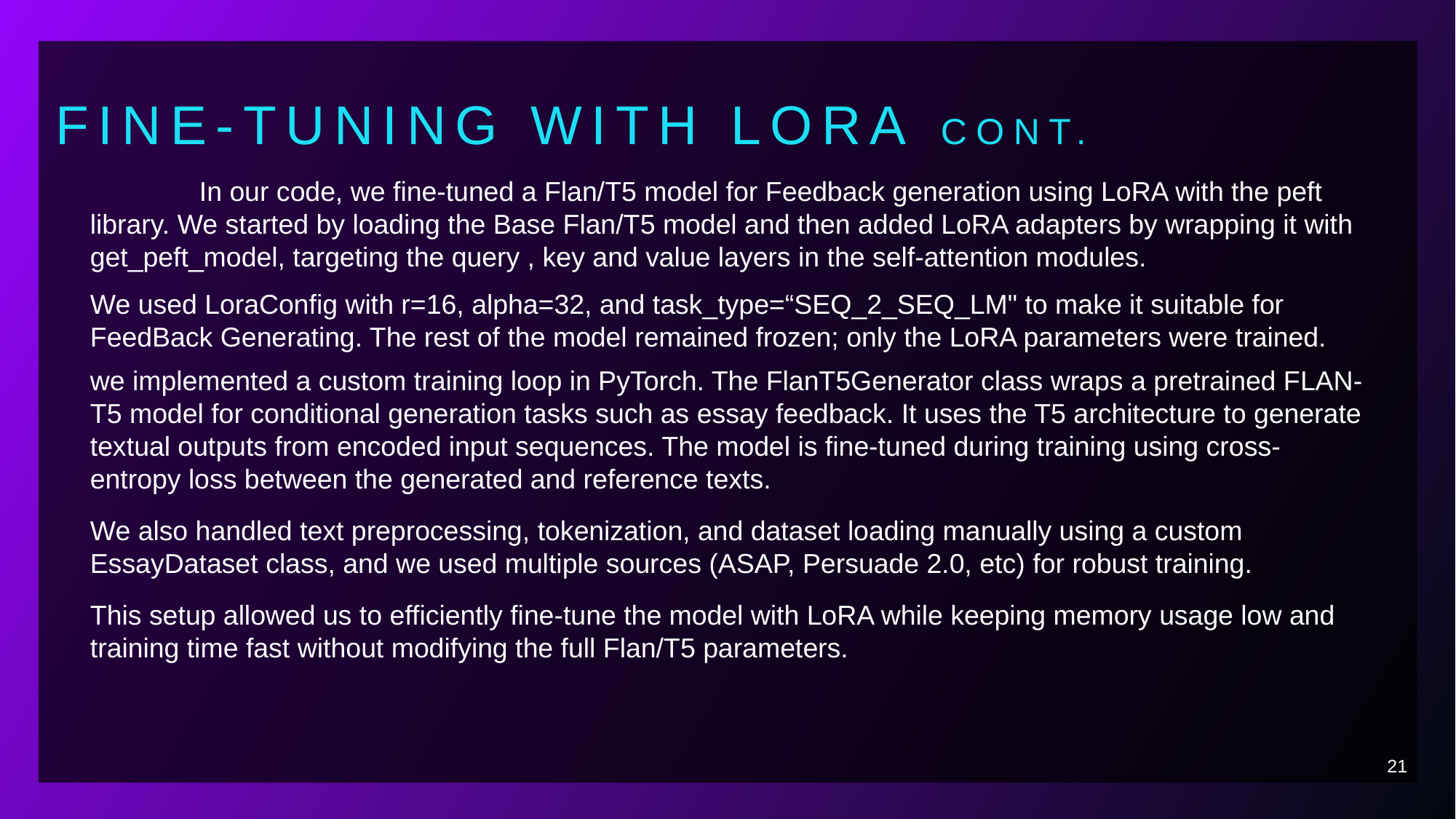

Fine-Tuning with LoRA cont.
	In our code, we fine-tuned a Flan/T5 model for Feedback generation using LoRA with the peft library. We started by loading the Base Flan/T5 model and then added LoRA adapters by wrapping it with get_peft_model, targeting the query , key and value layers in the self-attention modules.

We used LoraConfig with r=16, alpha=32, and task_type=“SEQ_2_SEQ_LM" to make it suitable for FeedBack Generating. The rest of the model remained frozen; only the LoRA parameters were trained.

we implemented a custom training loop in PyTorch. The FlanT5Generator class wraps a pretrained FLAN-T5 model for conditional generation tasks such as essay feedback. It uses the T5 architecture to generate textual outputs from encoded input sequences. The model is fine-tuned during training using cross-entropy loss between the generated and reference texts.

We also handled text preprocessing, tokenization, and dataset loading manually using a custom EssayDataset class, and we used multiple sources (ASAP, Persuade 2.0, etc) for robust training.

This setup allowed us to efficiently fine-tune the model with LoRA while keeping memory usage low and training time fast without modifying the full Flan/T5 parameters.
21